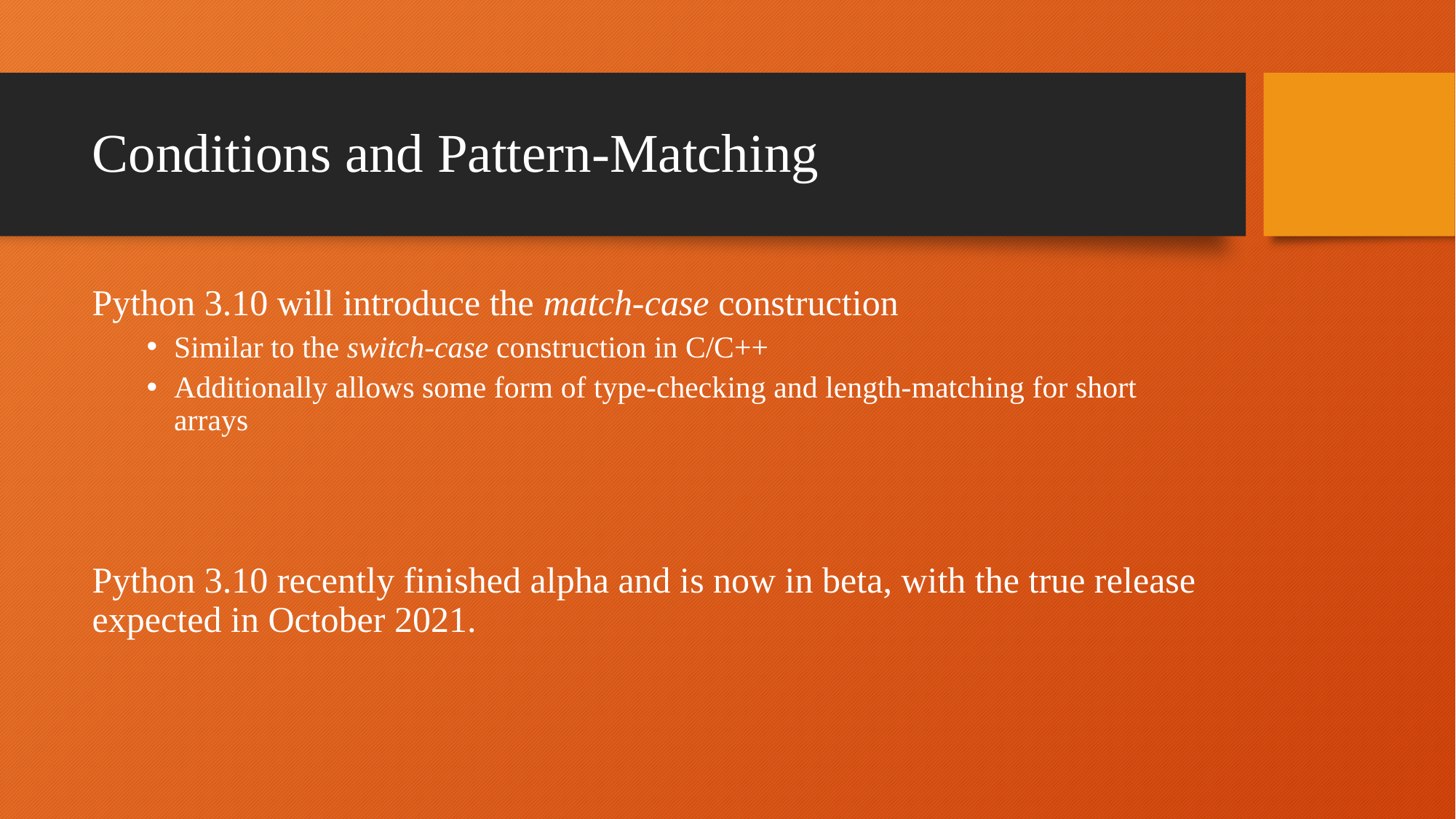

# Conditions and Pattern-Matching
Python 3.10 will introduce the match-case construction
Similar to the switch-case construction in C/C++
Additionally allows some form of type-checking and length-matching for short arrays

Python 3.10 recently finished alpha and is now in beta, with the true release expected in October 2021.